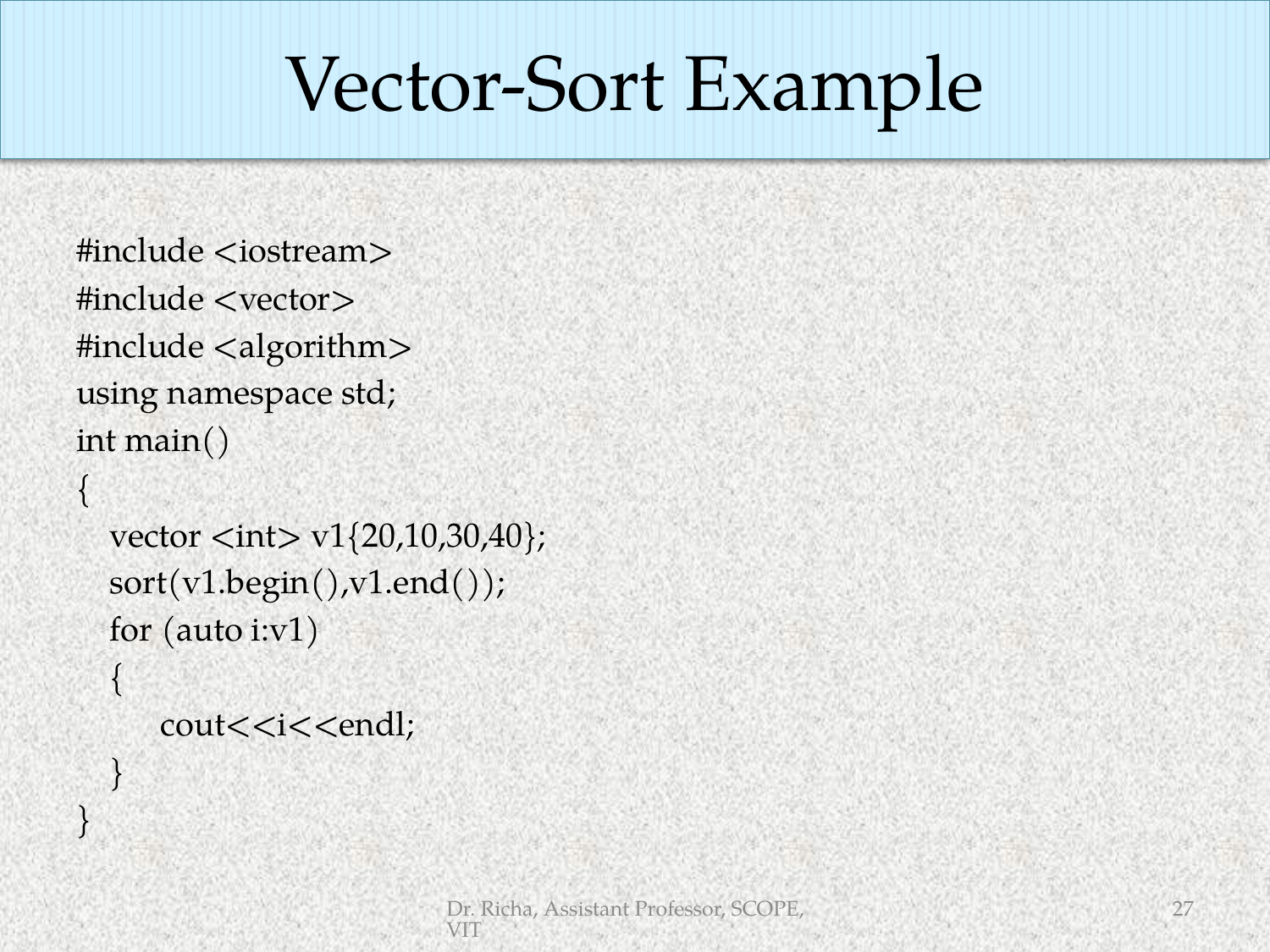

Vector-Sort Example
#
#include <iostream>
#include <vector>
#include <algorithm>
using namespace std;
int main()
{
    vector <int> v1{20,10,30,40};
    sort(v1.begin(),v1.end());
    for (auto i:v1)
    {
          cout<<i<<endl;
    }
}

Dr. Richa, Assistant Professor, SCOPE, VIT
27